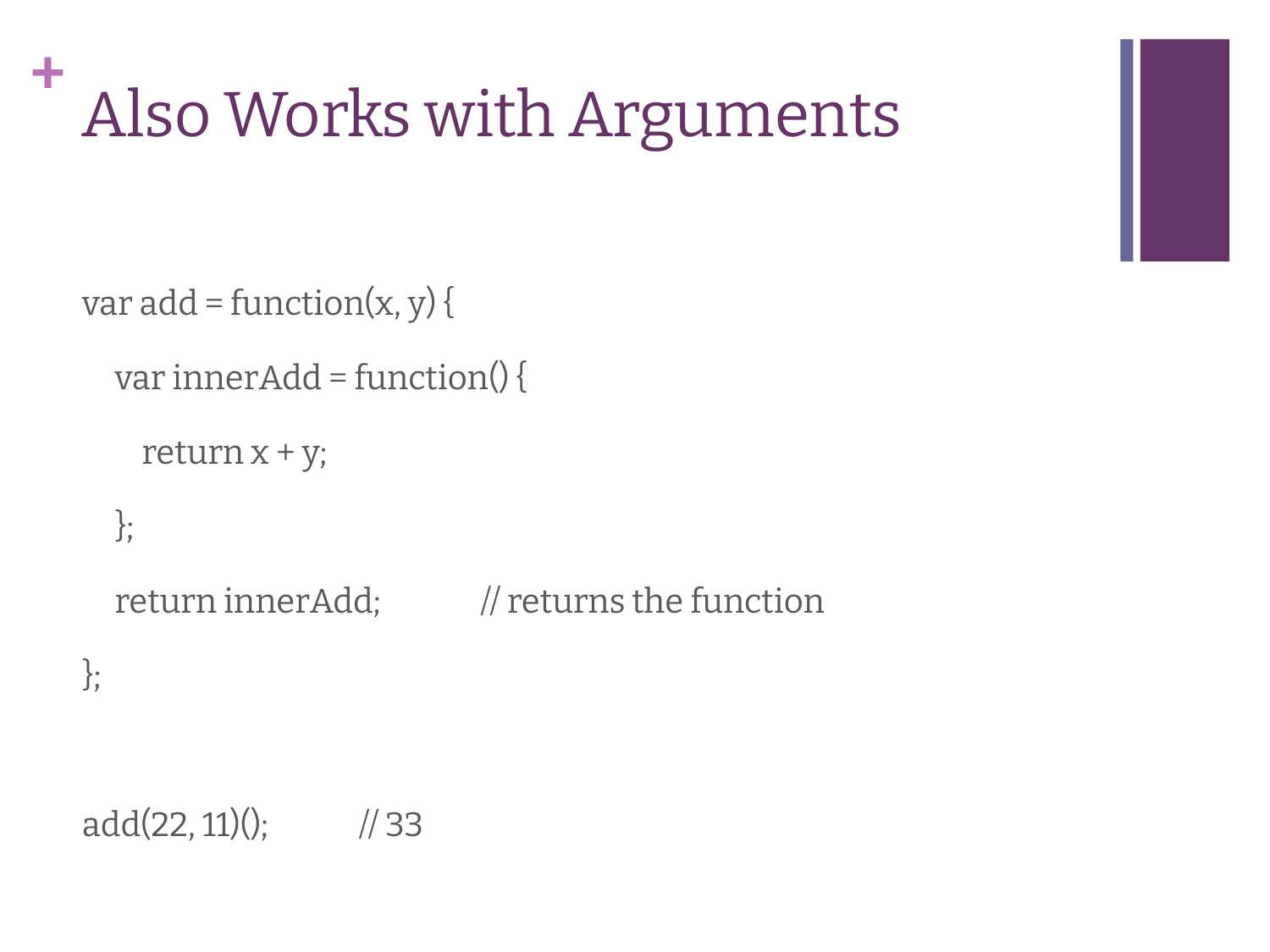

# Also Works with Arguments
var add = function(x, y) {
	var innerAdd = function() {
	    return x + y;
	};
	return innerAdd;	// returns the function
};

add(22, 11)();		// 33